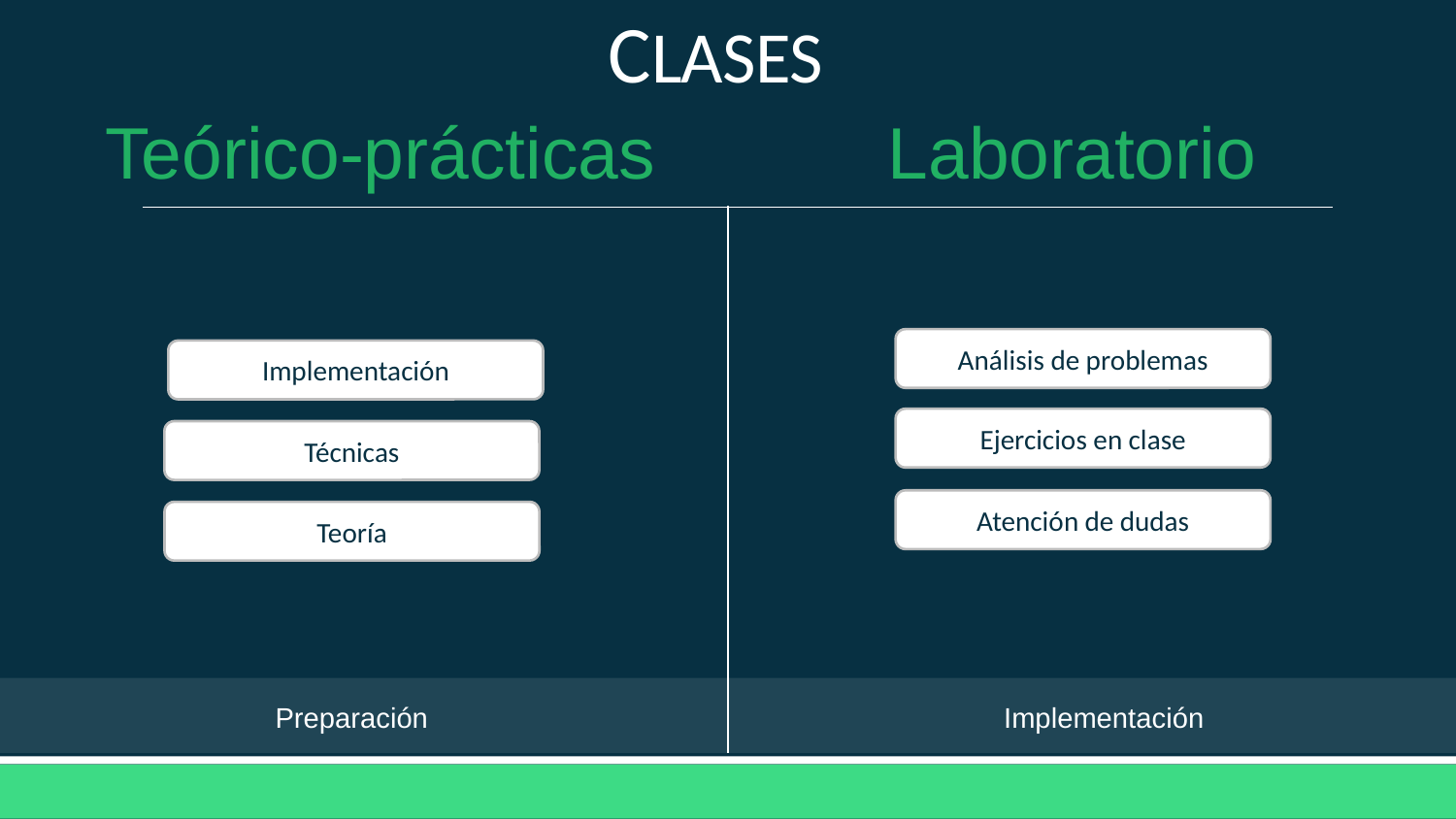

# CLASES
Laboratorio
Teórico-prácticas
Análisis de problemas
Implementación
Ejercicios en clase
Técnicas
Atención de dudas
Teoría

Preparación
Implementación